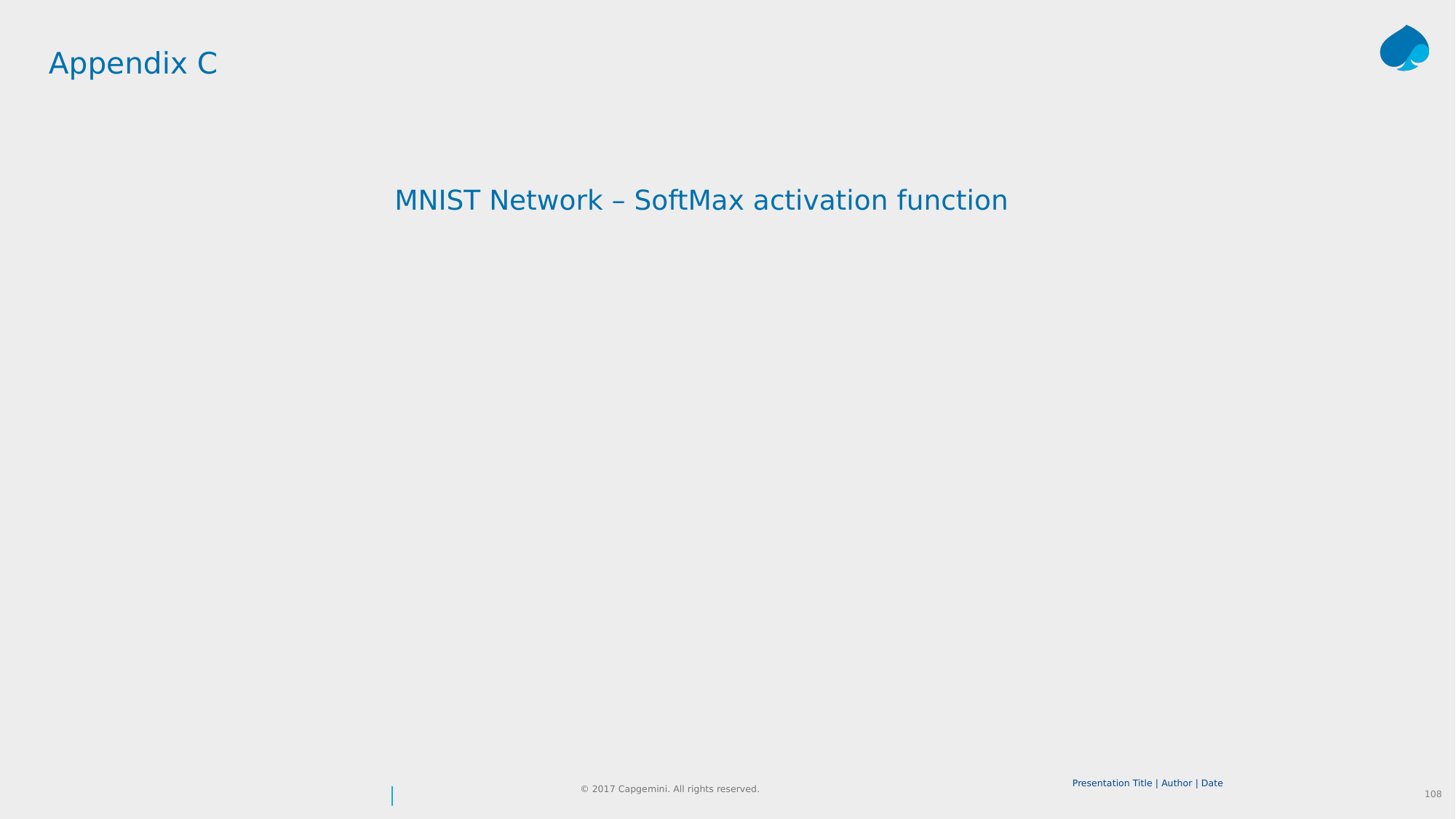

# Appendix C
MNIST Network – SoftMax activation function